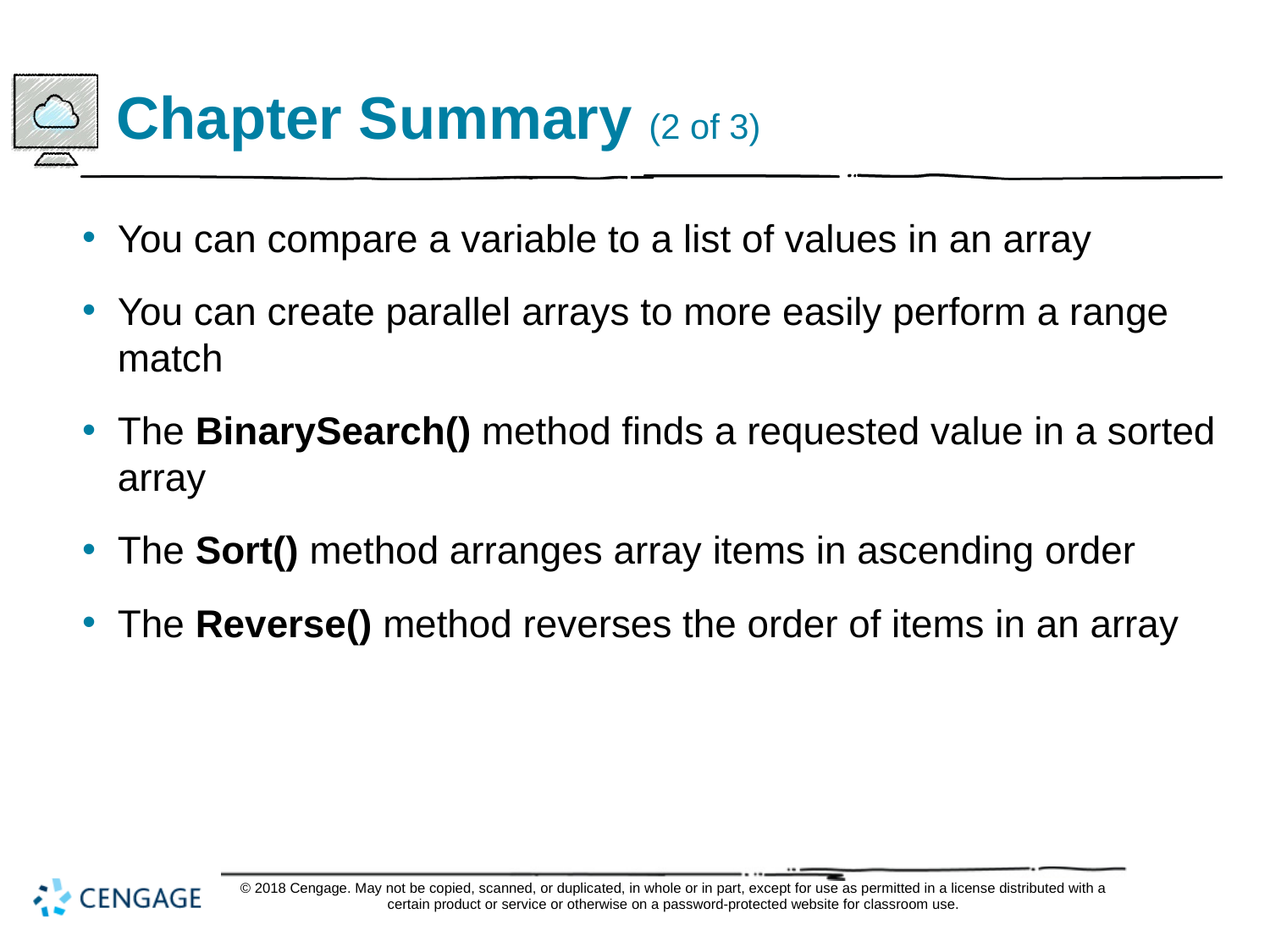

# Chapter Summary (2 of 3)
You can compare a variable to a list of values in an array
You can create parallel arrays to more easily perform a range match
The BinarySearch() method finds a requested value in a sorted array
The Sort() method arranges array items in ascending order
The Reverse() method reverses the order of items in an array
© 2018 Cengage. May not be copied, scanned, or duplicated, in whole or in part, except for use as permitted in a license distributed with a certain product or service or otherwise on a password-protected website for classroom use.